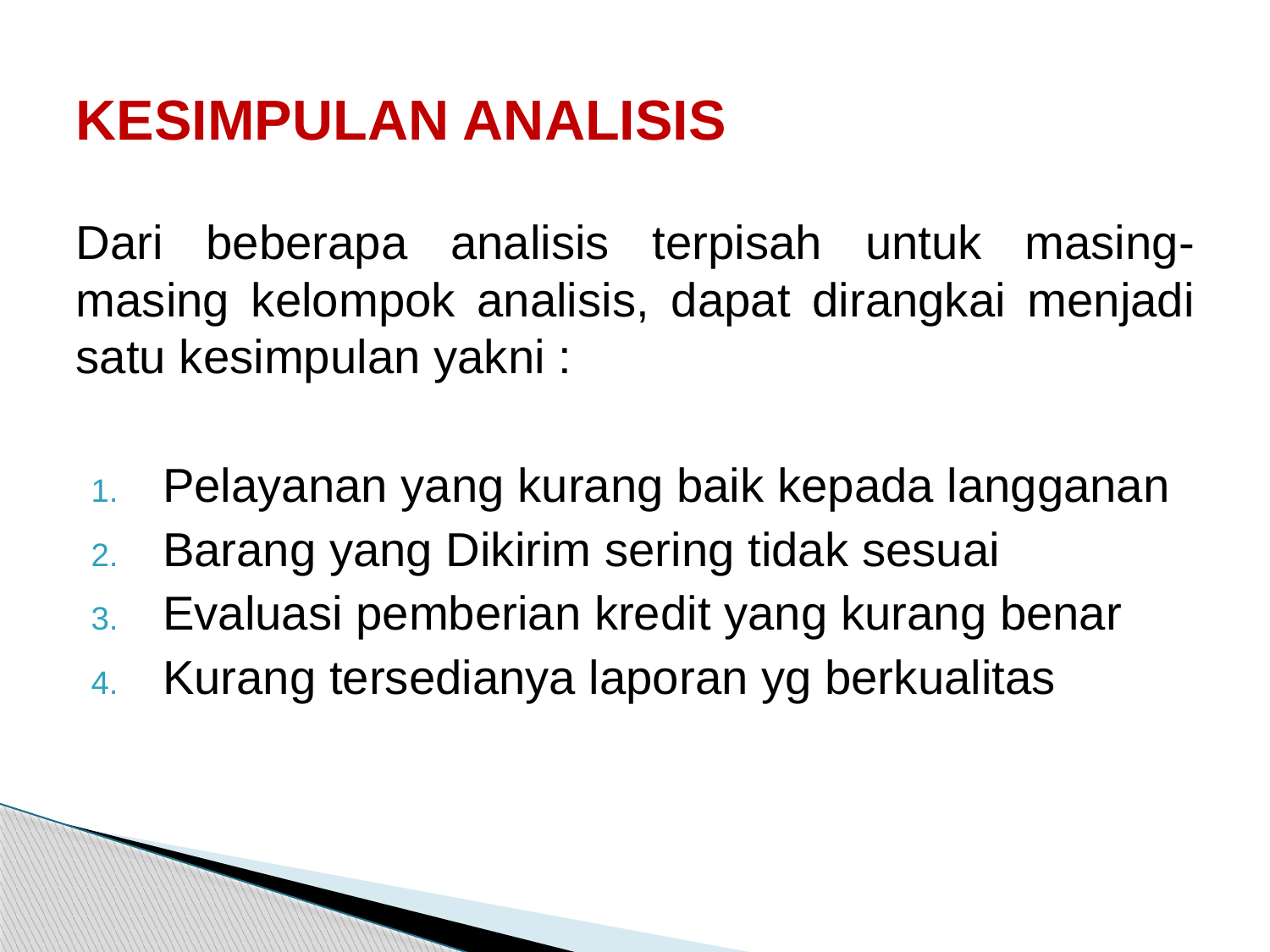

# KESIMPULAN ANALISIS
Dari beberapa analisis terpisah untuk masing-masing kelompok analisis, dapat dirangkai menjadi satu kesimpulan yakni :

Pelayanan yang kurang baik kepada langganan
Barang yang Dikirim sering tidak sesuai
Evaluasi pemberian kredit yang kurang benar
Kurang tersedianya laporan yg berkualitas